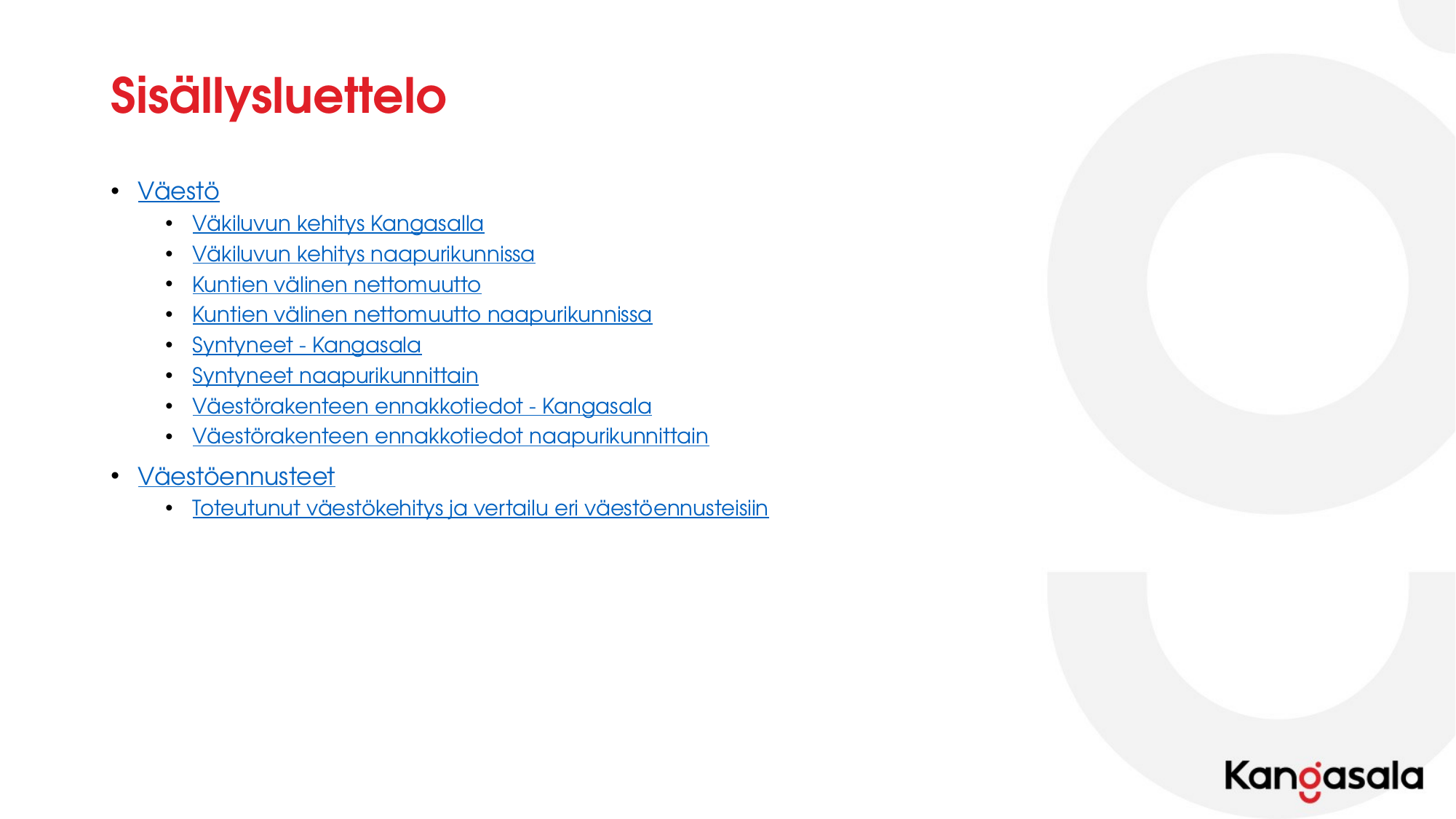

# Sisällysluettelo
Väestö
Väkiluvun kehitys Kangasalla
Väkiluvun kehitys naapurikunnissa
Kuntien välinen nettomuutto
Kuntien välinen nettomuutto naapurikunnissa
Syntyneet - Kangasala
Syntyneet naapurikunnittain
Väestörakenteen ennakkotiedot - Kangasala
Väestörakenteen ennakkotiedot naapurikunnittain
Väestöennusteet
Toteutunut väestökehitys ja vertailu eri väestöennusteisiin